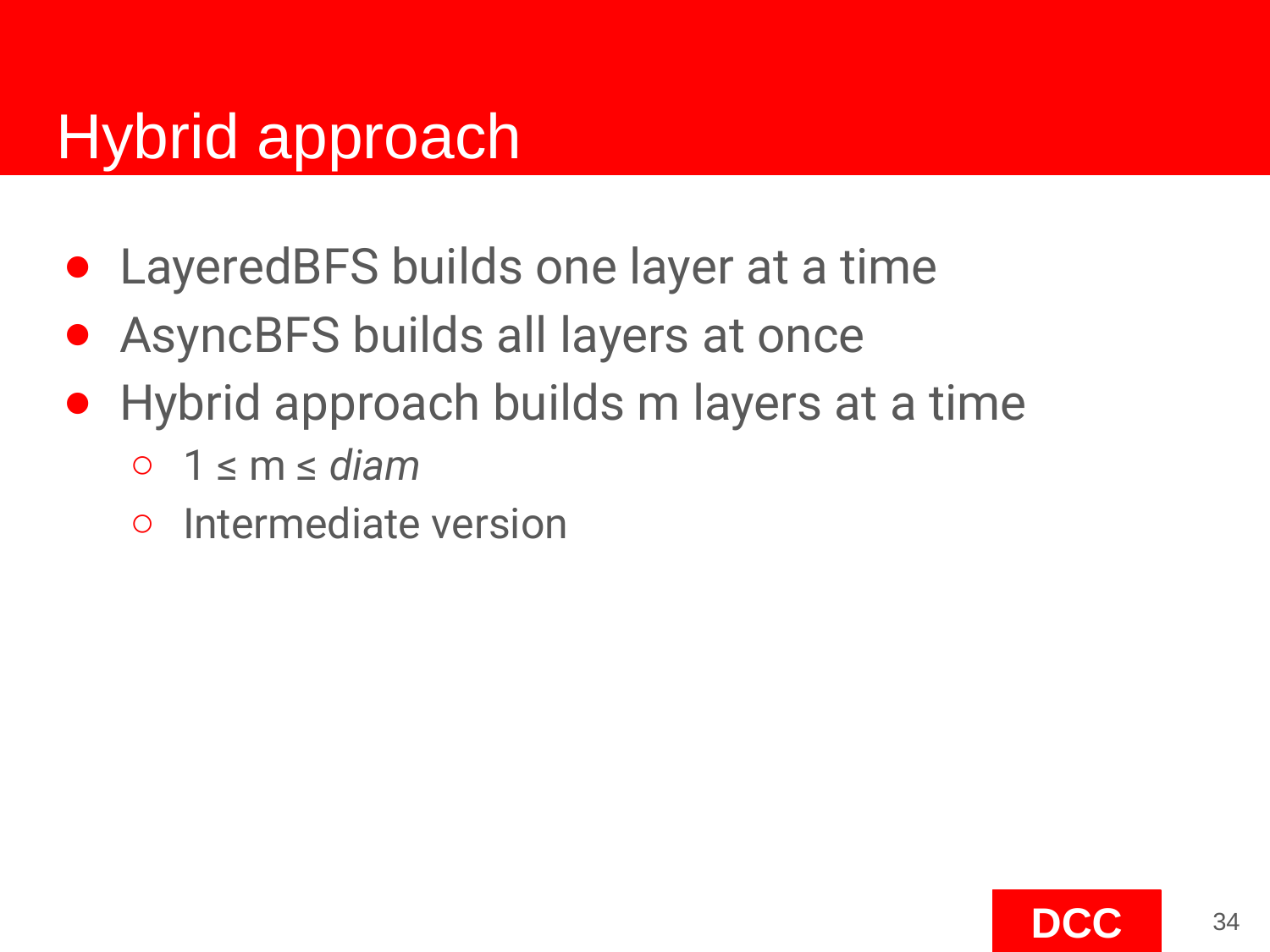

# Hybrid approach
LayeredBFS builds one layer at a time
AsyncBFS builds all layers at once
Hybrid approach builds m layers at a time
1 ≤ m ≤ diam
Intermediate version
34